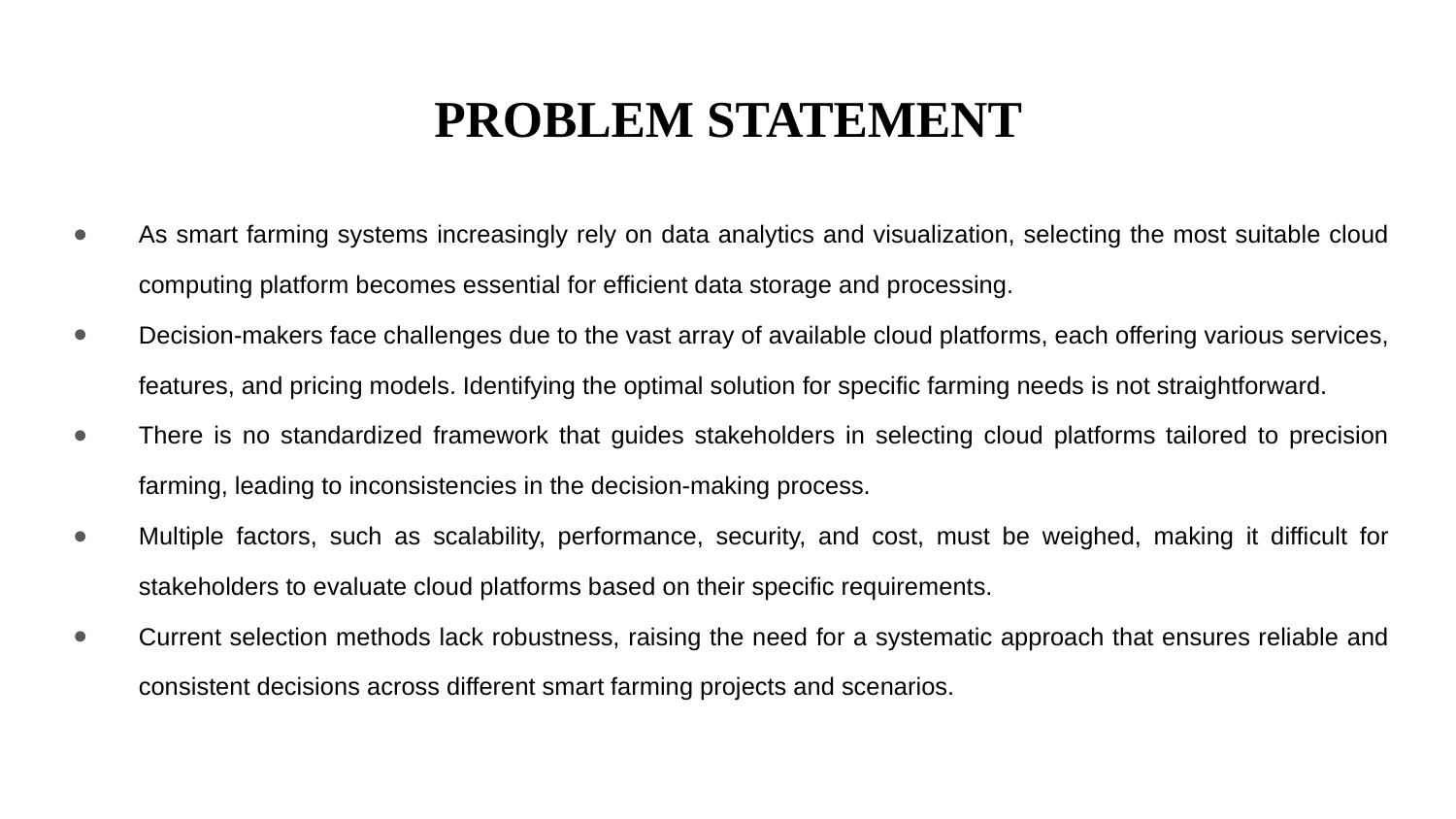

# PROBLEM STATEMENT
As smart farming systems increasingly rely on data analytics and visualization, selecting the most suitable cloud computing platform becomes essential for efficient data storage and processing.
Decision-makers face challenges due to the vast array of available cloud platforms, each offering various services, features, and pricing models. Identifying the optimal solution for specific farming needs is not straightforward.
There is no standardized framework that guides stakeholders in selecting cloud platforms tailored to precision farming, leading to inconsistencies in the decision-making process.
Multiple factors, such as scalability, performance, security, and cost, must be weighed, making it difficult for stakeholders to evaluate cloud platforms based on their specific requirements.
Current selection methods lack robustness, raising the need for a systematic approach that ensures reliable and consistent decisions across different smart farming projects and scenarios.